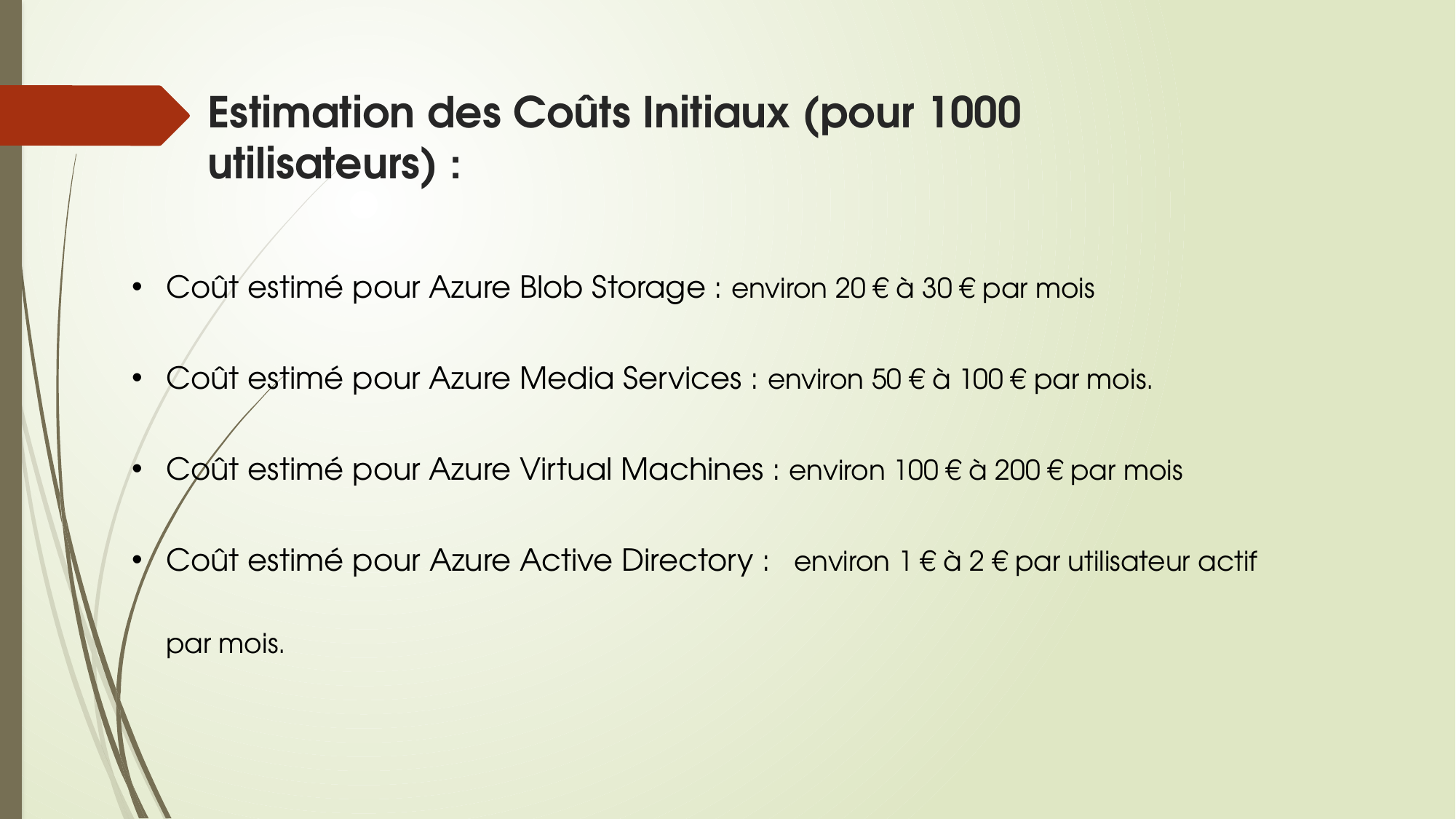

# Estimation des Coûts Initiaux (pour 1000 utilisateurs) :
Coût estimé pour Azure Blob Storage : environ 20 € à 30 € par mois
Coût estimé pour Azure Media Services : environ 50 € à 100 € par mois.
Coût estimé pour Azure Virtual Machines : environ 100 € à 200 € par mois
Coût estimé pour Azure Active Directory :   environ 1 € à 2 € par utilisateur actif par mois.